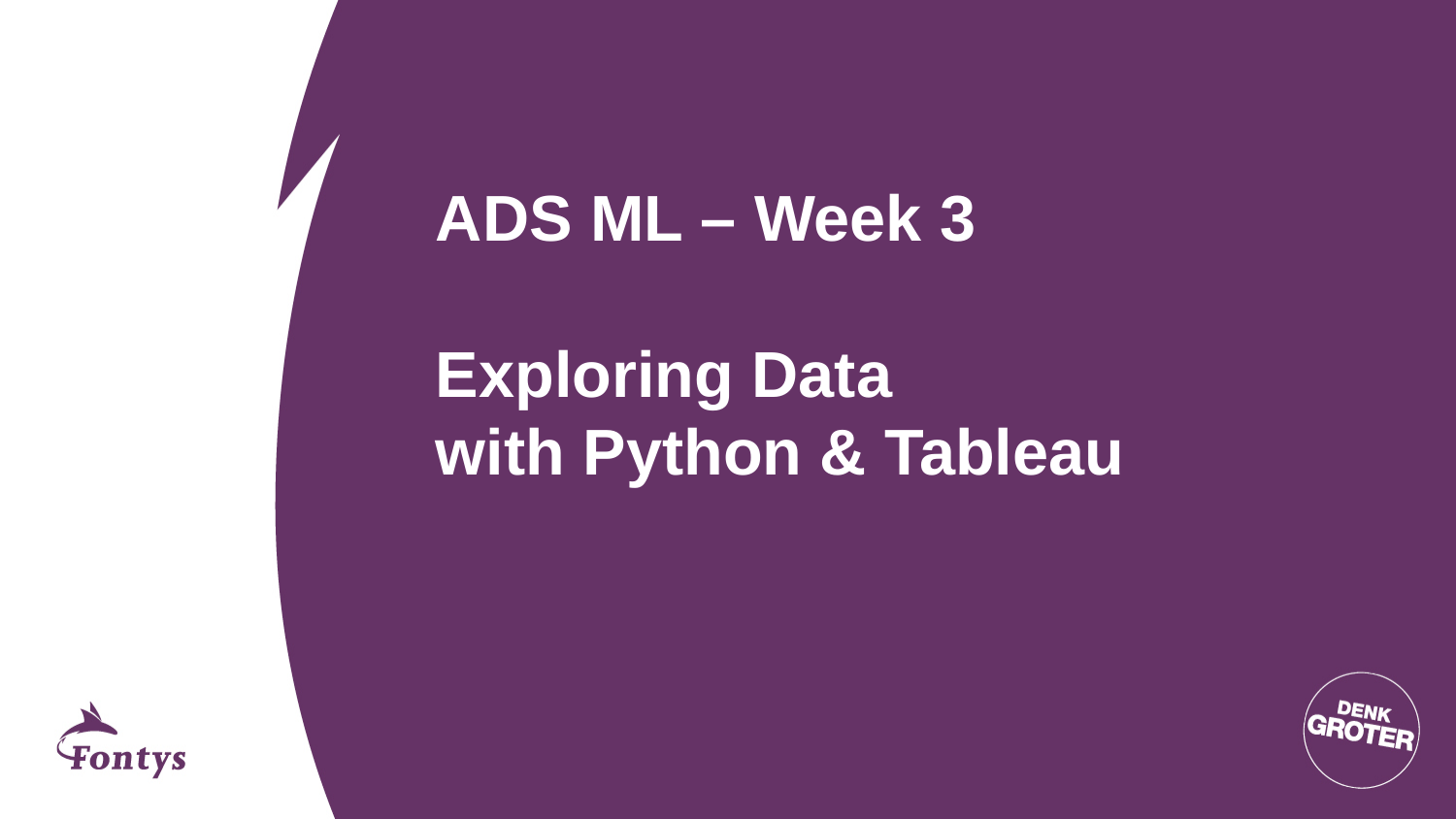

# ADS ML – Week 3 Exploring Data with Python & Tableau